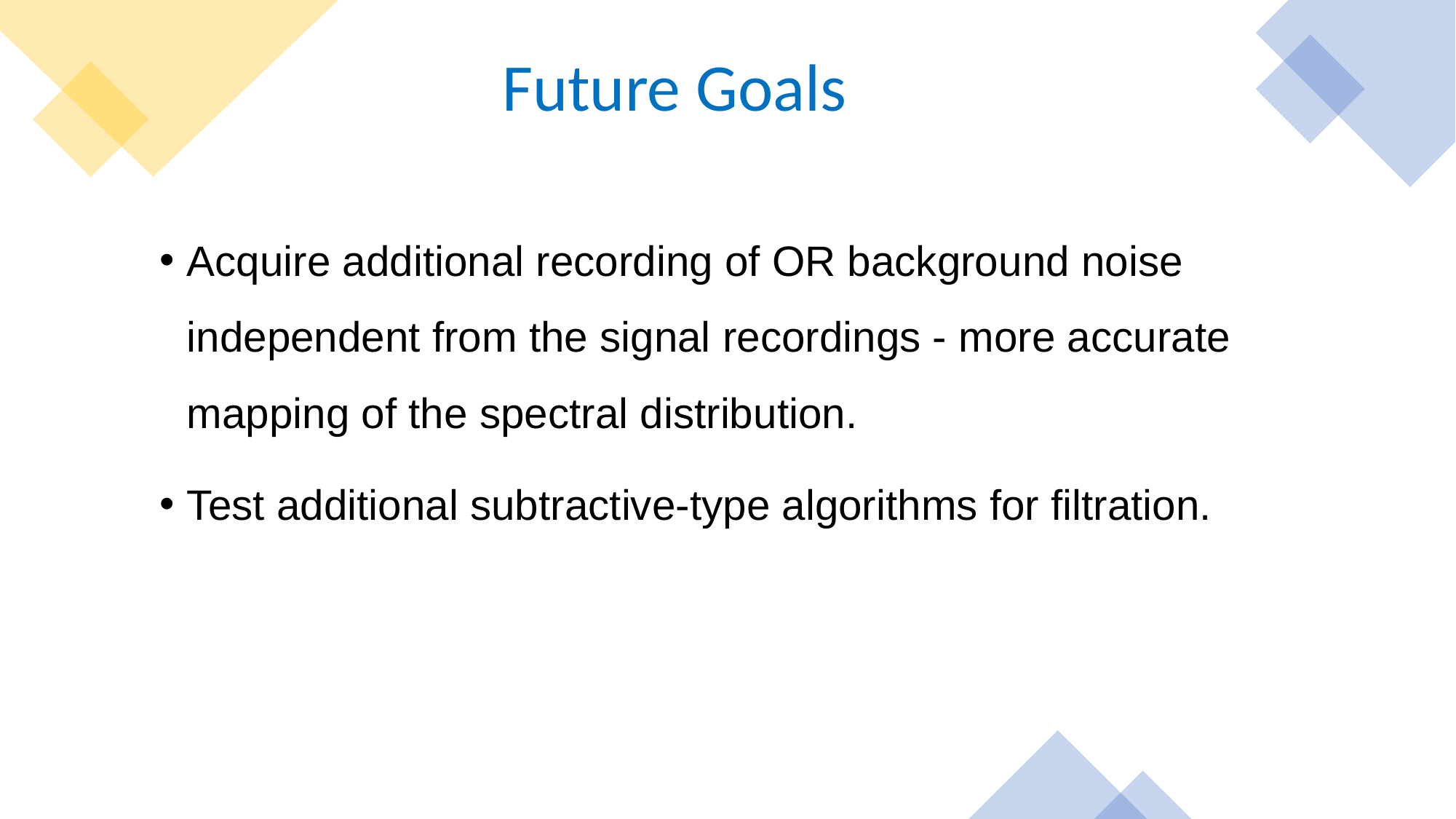

# Future Goals

Acquire additional recording of OR background noise independent from the signal recordings - more accurate mapping of the spectral distribution.
Test additional subtractive-type algorithms for filtration.